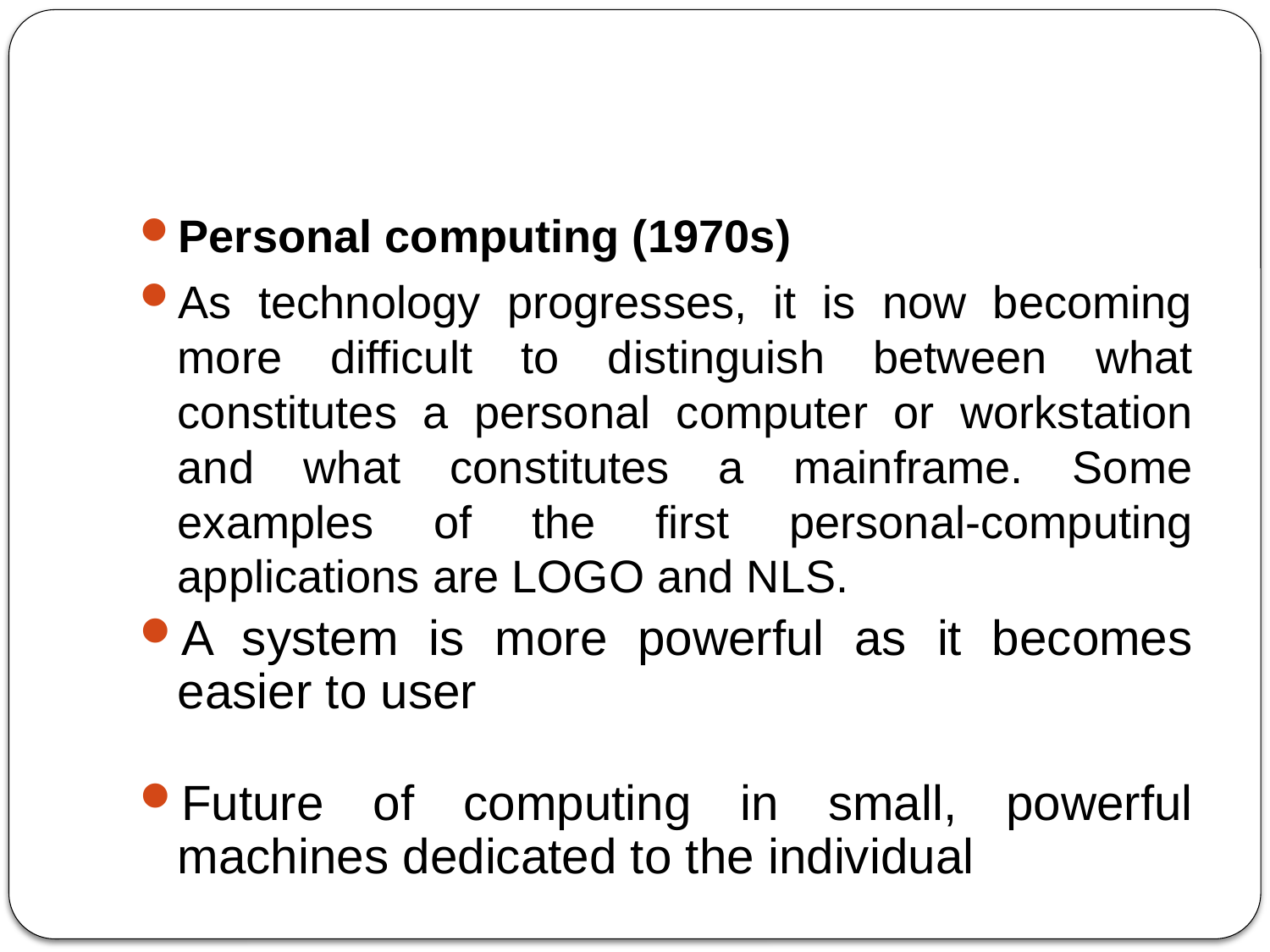

#
Personal computing (1970s)
As technology progresses, it is now becoming more difficult to distinguish between what constitutes a personal computer or workstation and what constitutes a mainframe. Some examples of the first personal-computing applications are LOGO and NLS.
A system is more powerful as it becomes easier to user

Future of computing in small, powerful machines dedicated to the individual